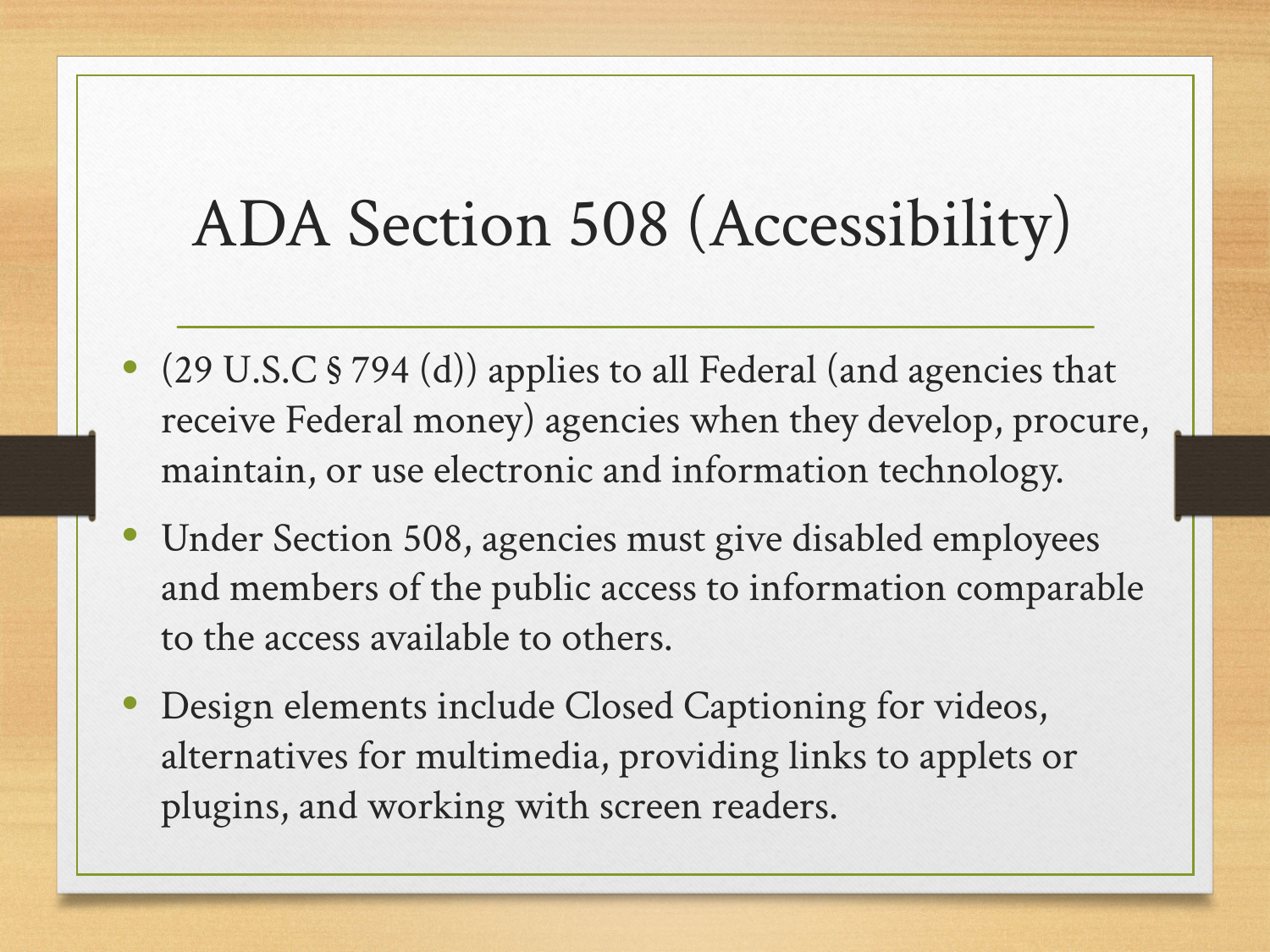

# ADA Section 508 (Accessibility)
(29 U.S.C § 794 (d)) applies to all Federal (and agencies that receive Federal money) agencies when they develop, procure, maintain, or use electronic and information technology.
Under Section 508, agencies must give disabled employees and members of the public access to information comparable to the access available to others.
Design elements include Closed Captioning for videos, alternatives for multimedia, providing links to applets or plugins, and working with screen readers.